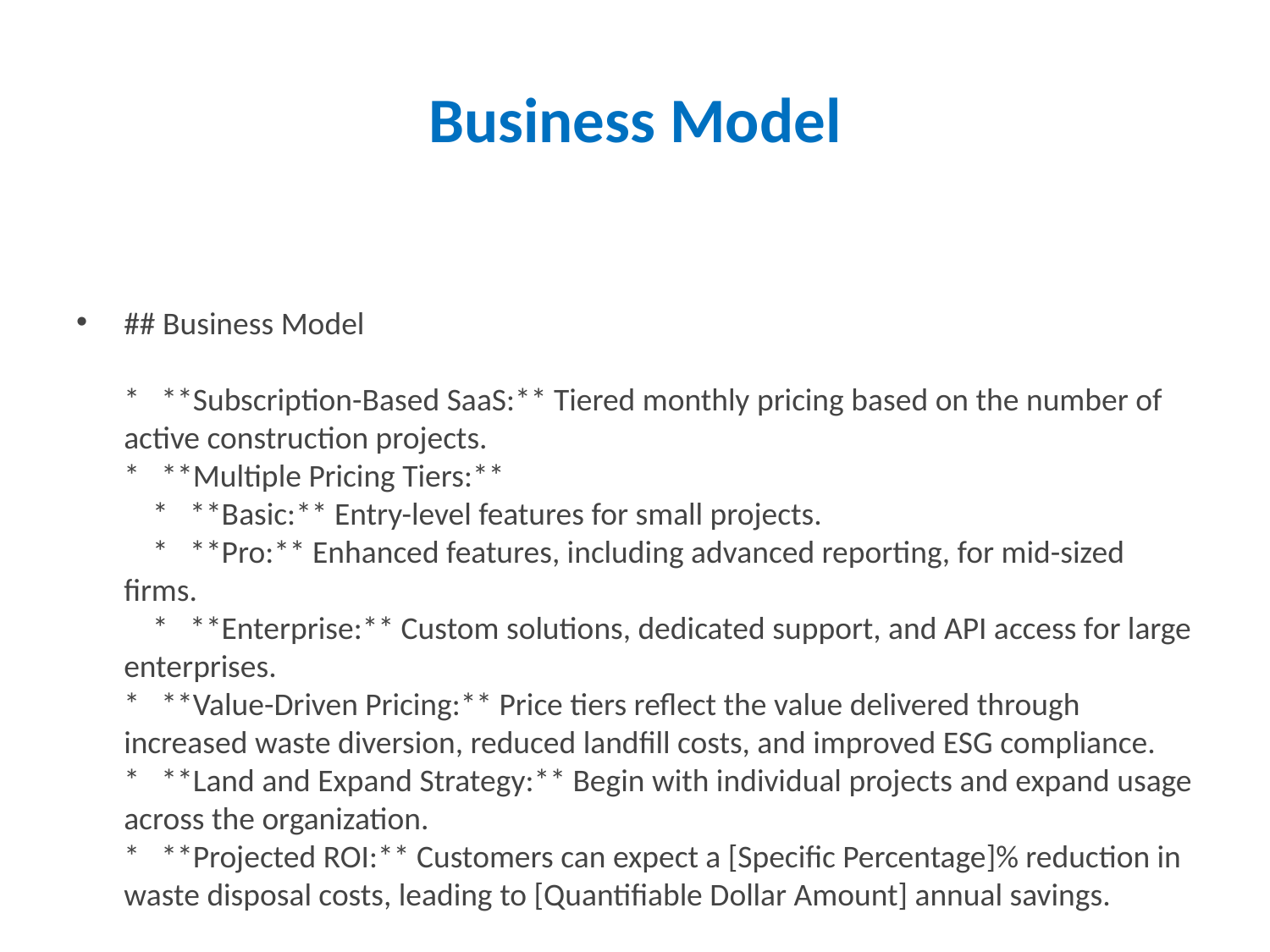

# Business Model

## Business Model *   **Subscription-Based SaaS:** Tiered monthly pricing based on the number of active construction projects. *   **Multiple Pricing Tiers:** *   **Basic:** Entry-level features for small projects. *   **Pro:** Enhanced features, including advanced reporting, for mid-sized firms. *   **Enterprise:** Custom solutions, dedicated support, and API access for large enterprises. *   **Value-Driven Pricing:** Price tiers reflect the value delivered through increased waste diversion, reduced landfill costs, and improved ESG compliance. *   **Land and Expand Strategy:** Begin with individual projects and expand usage across the organization. *   **Projected ROI:** Customers can expect a [Specific Percentage]% reduction in waste disposal costs, leading to [Quantifiable Dollar Amount] annual savings.